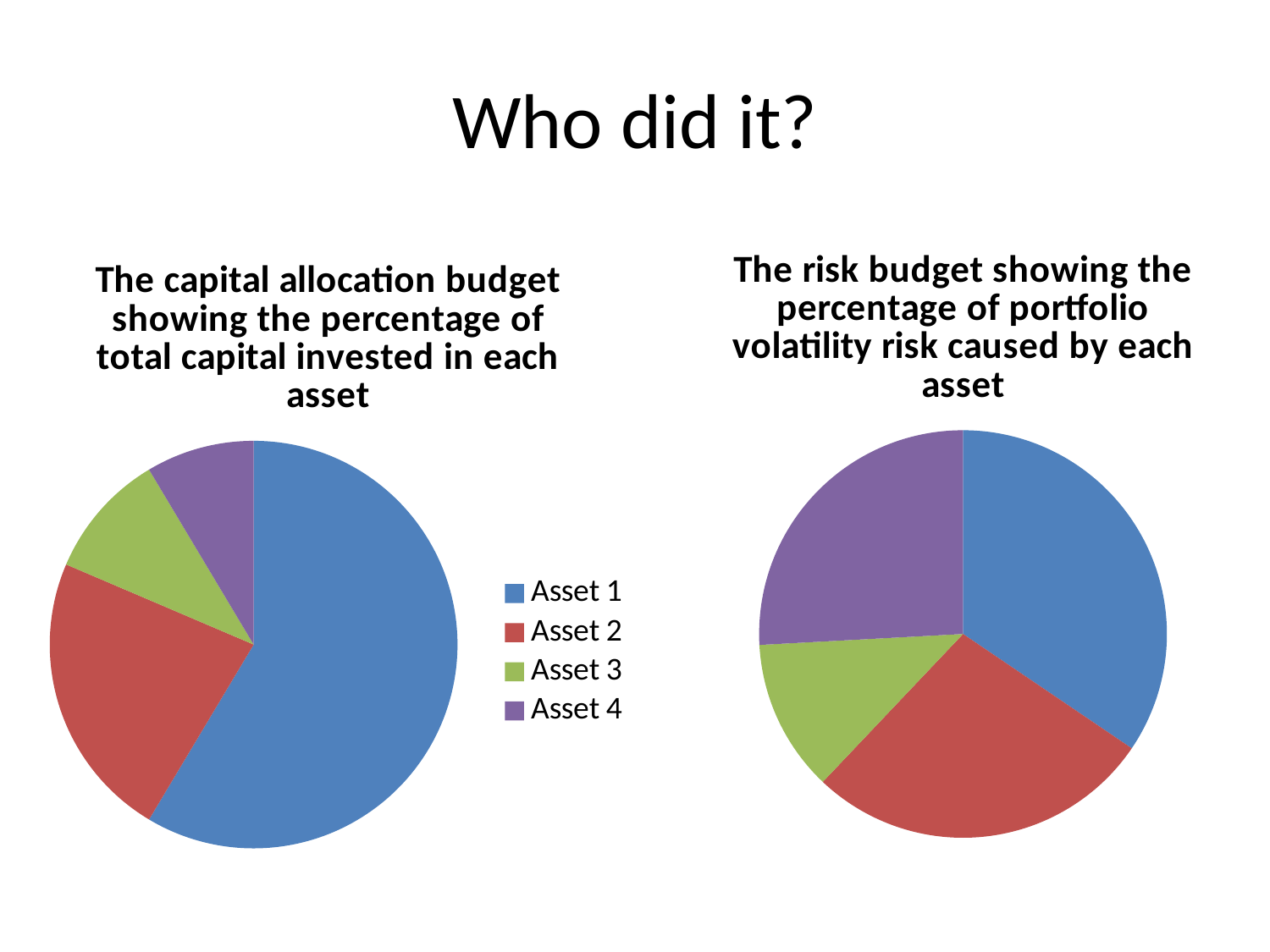

# Who did it?

### Chart:

| Category | The risk budget showing the percentage of portfolio volatility risk caused by each asset |
|---|---|
| Asset 1 | 4.0 |
| Asset 2 | 3.2 |
| Asset 3 | 1.4 |
| Asset 4 | 3.0 |

### Chart:

| Category | The capital allocation budget showing the percentage of total capital invested in each asset |
|---|---|
| Asset 1 | 8.2 |
| Asset 2 | 3.2 |
| Asset 3 | 1.4 |
| Asset 4 | 1.2 |